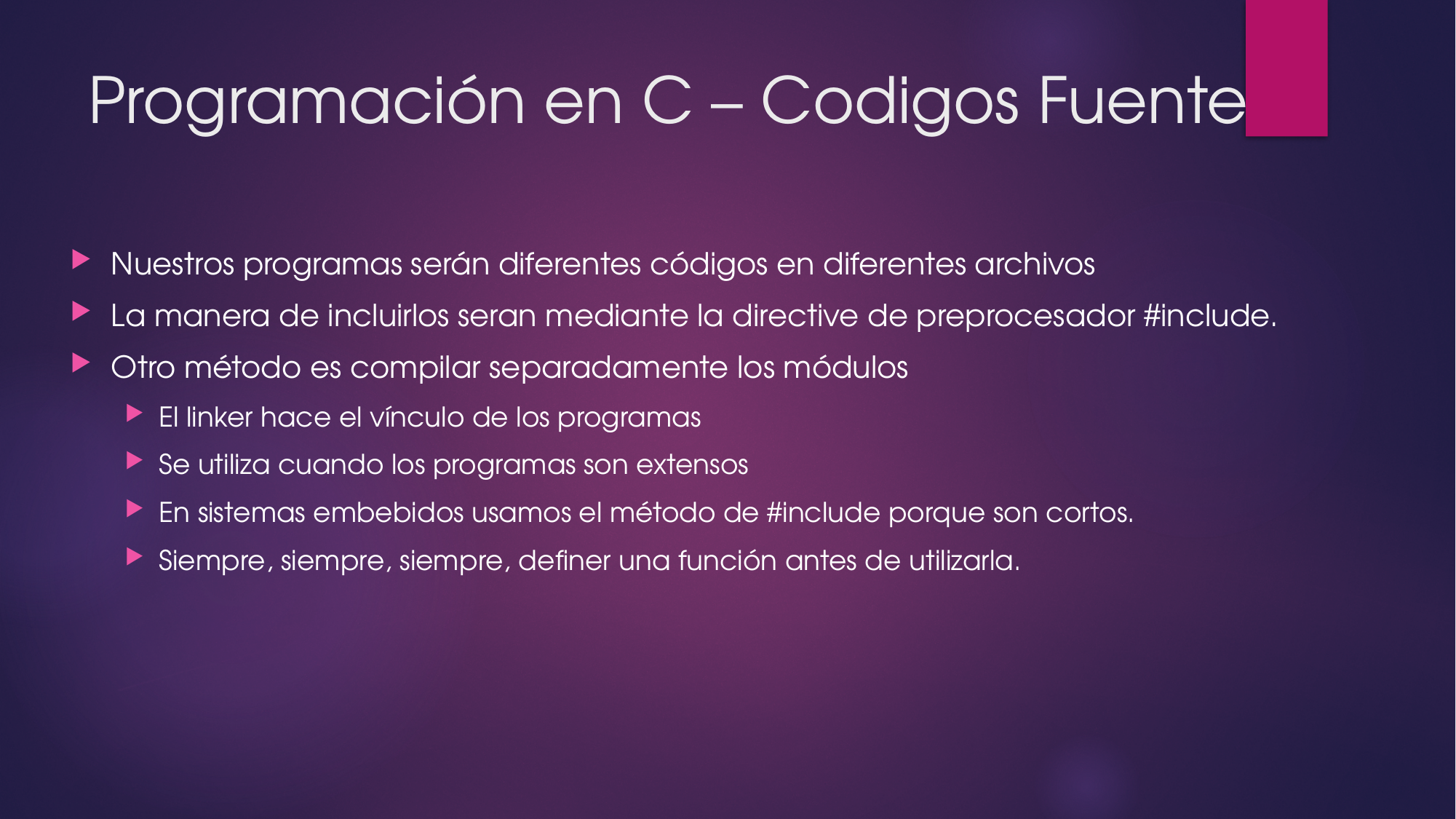

# Programación en C – Codigos Fuente
Nuestros programas serán diferentes códigos en diferentes archivos
La manera de incluirlos seran mediante la directive de preprocesador #include.
Otro método es compilar separadamente los módulos
El linker hace el vínculo de los programas
Se utiliza cuando los programas son extensos
En sistemas embebidos usamos el método de #include porque son cortos.
Siempre, siempre, siempre, definer una función antes de utilizarla.